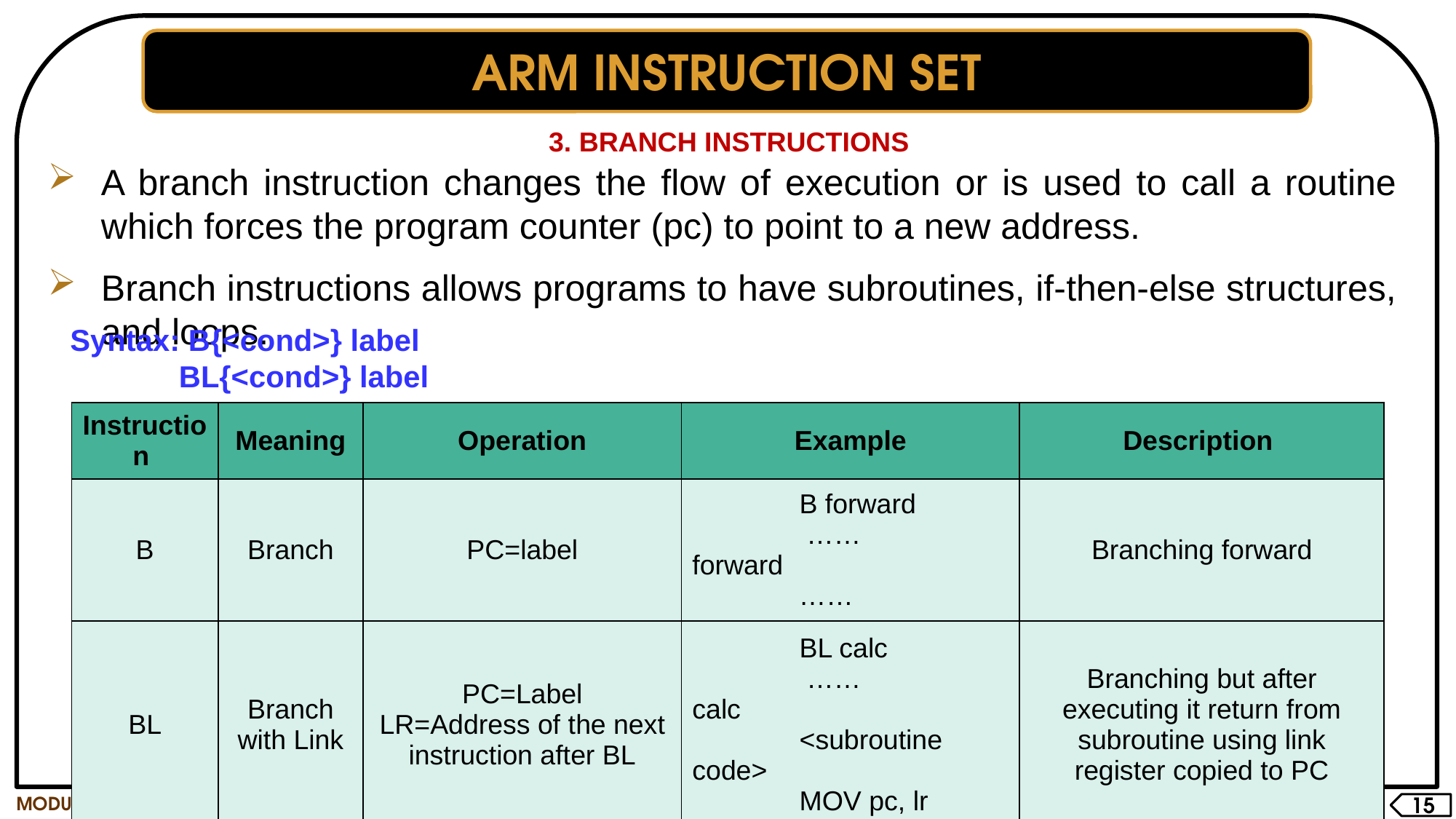

ARM INSTRUCTION SET
3. BRANCH INSTRUCTIONS
A branch instruction changes the flow of execution or is used to call a routine which forces the program counter (pc) to point to a new address.

Branch instructions allows programs to have subroutines, if-then-else structures, and loops.
Syntax: B{<cond>} label
             BL{<cond>} label
| Instruction | Meaning | Operation | Example | Description |
| --- | --- | --- | --- | --- |
| B | Branch | PC=label | B forward …… forward …… | Branching forward |
| BL | Branch with Link | PC=Label LR=Address of the next instruction after BL | BL calc …… calc <subroutine code> MOV pc, lr | Branching but after executing it return from subroutine using link register copied to PC |
MODULE-7
BECE204L – MICROPROCESSORS AND MICROCONTROLLERS
15